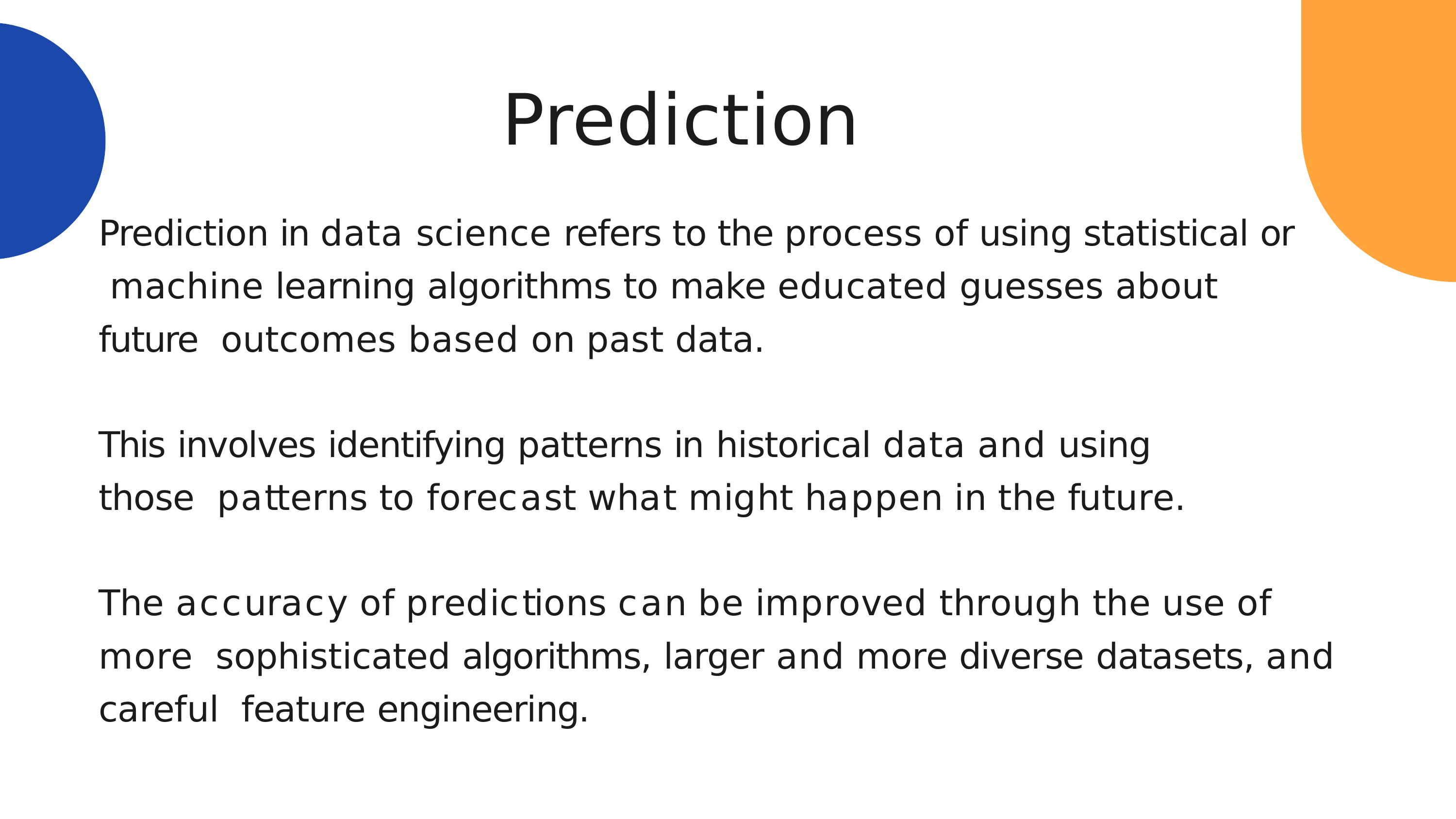

# Prediction
Prediction in data science refers to the process of using statistical or  machine learning algorithms to make educated guesses about future  outcomes based on past data.

This involves identifying patterns in historical data and using those  patterns to forecast what might happen in the future.

The accuracy of predictions can be improved through the use of more  sophisticated algorithms, larger and more diverse datasets, and careful  feature engineering.